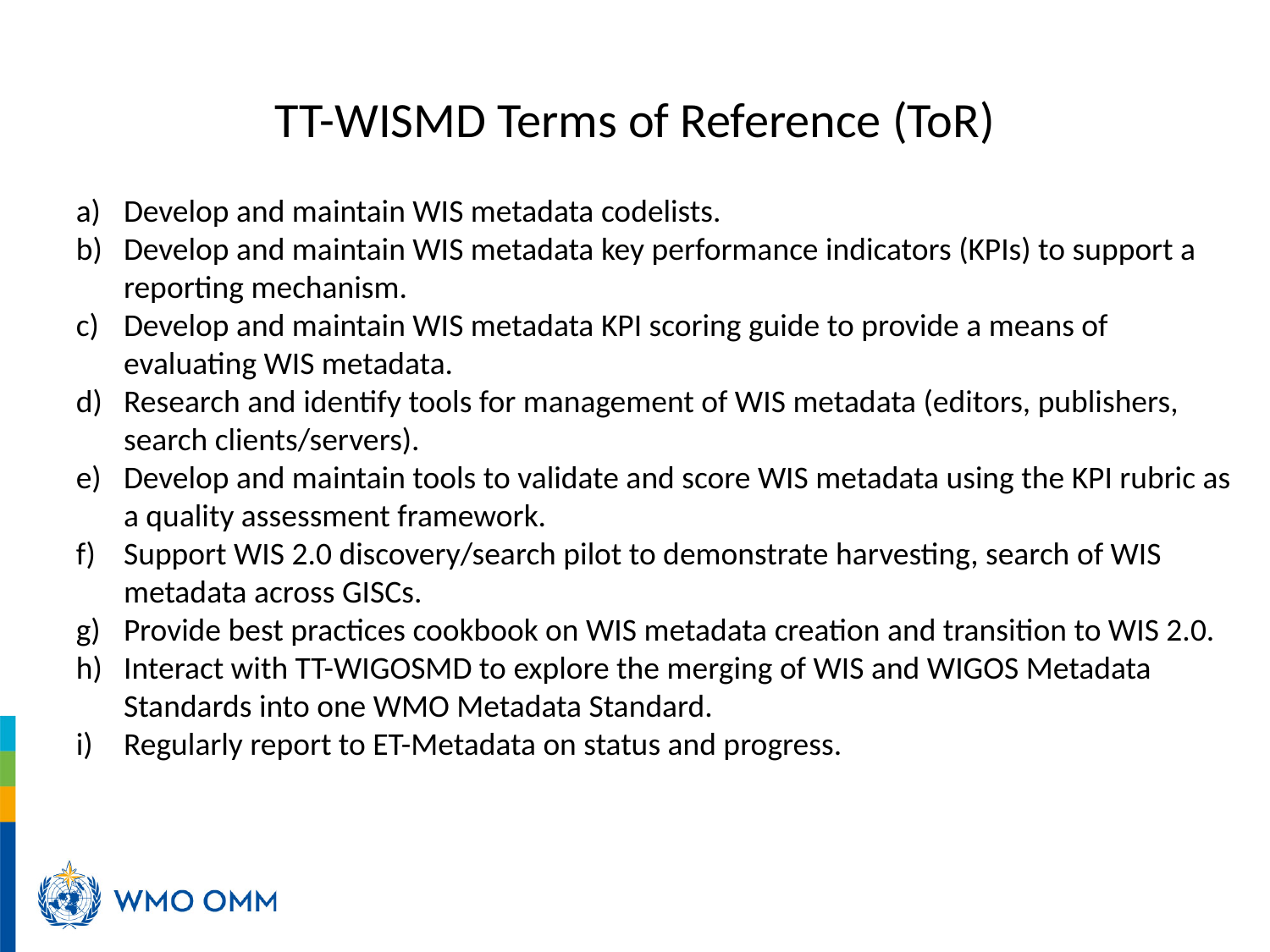

# TT-WISMD Terms of Reference (ToR)
Develop and maintain WIS metadata codelists.
Develop and maintain WIS metadata key performance indicators (KPIs) to support a reporting mechanism.
Develop and maintain WIS metadata KPI scoring guide to provide a means of evaluating WIS metadata.
Research and identify tools for management of WIS metadata (editors, publishers, search clients/servers).
Develop and maintain tools to validate and score WIS metadata using the KPI rubric as a quality assessment framework.
Support WIS 2.0 discovery/search pilot to demonstrate harvesting, search of WIS metadata across GISCs.
Provide best practices cookbook on WIS metadata creation and transition to WIS 2.0.
Interact with TT-WIGOSMD to explore the merging of WIS and WIGOS Metadata Standards into one WMO Metadata Standard.
Regularly report to ET-Metadata on status and progress.